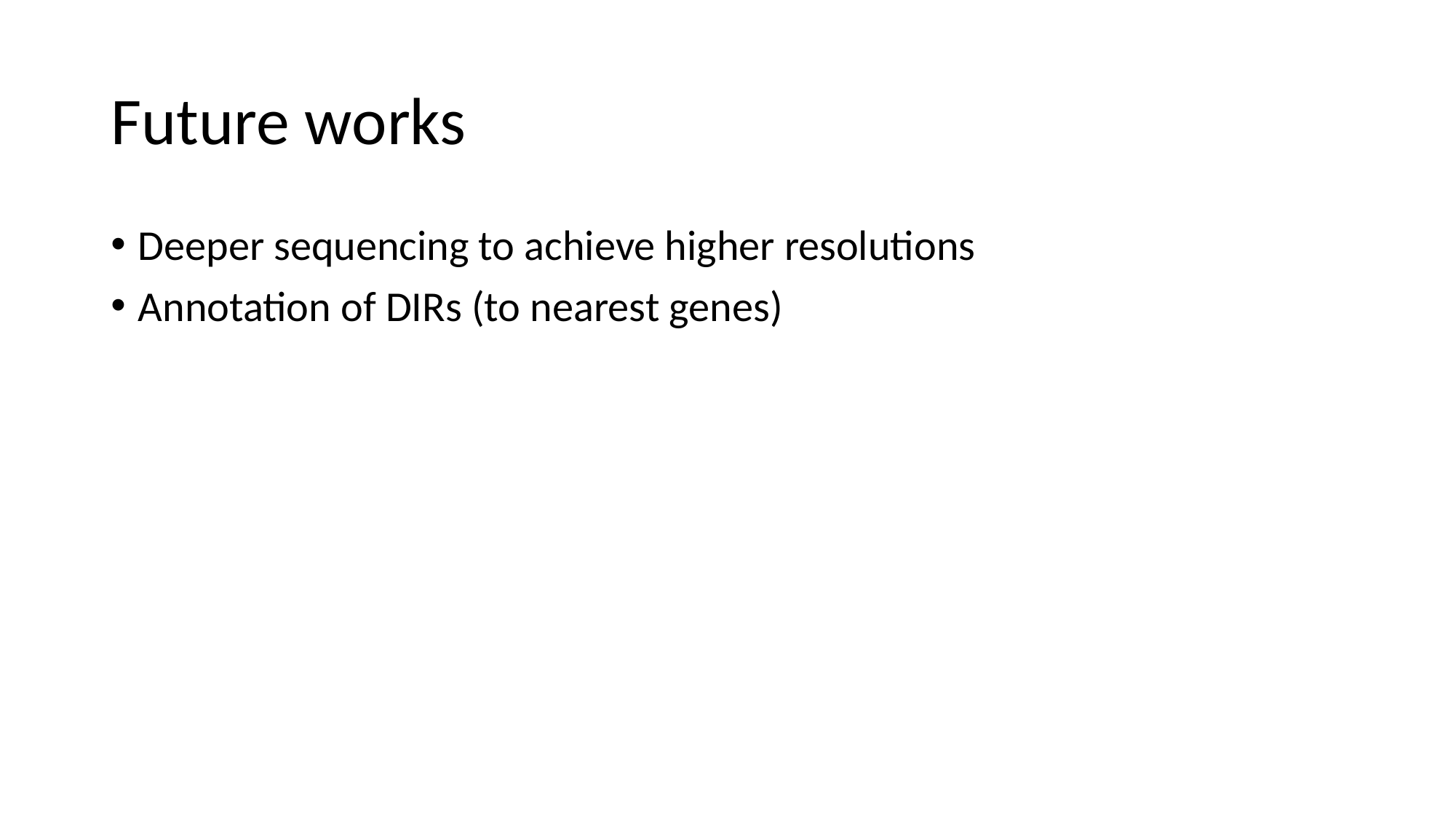

# Future works
Deeper sequencing to achieve higher resolutions
Annotation of DIRs (to nearest genes)